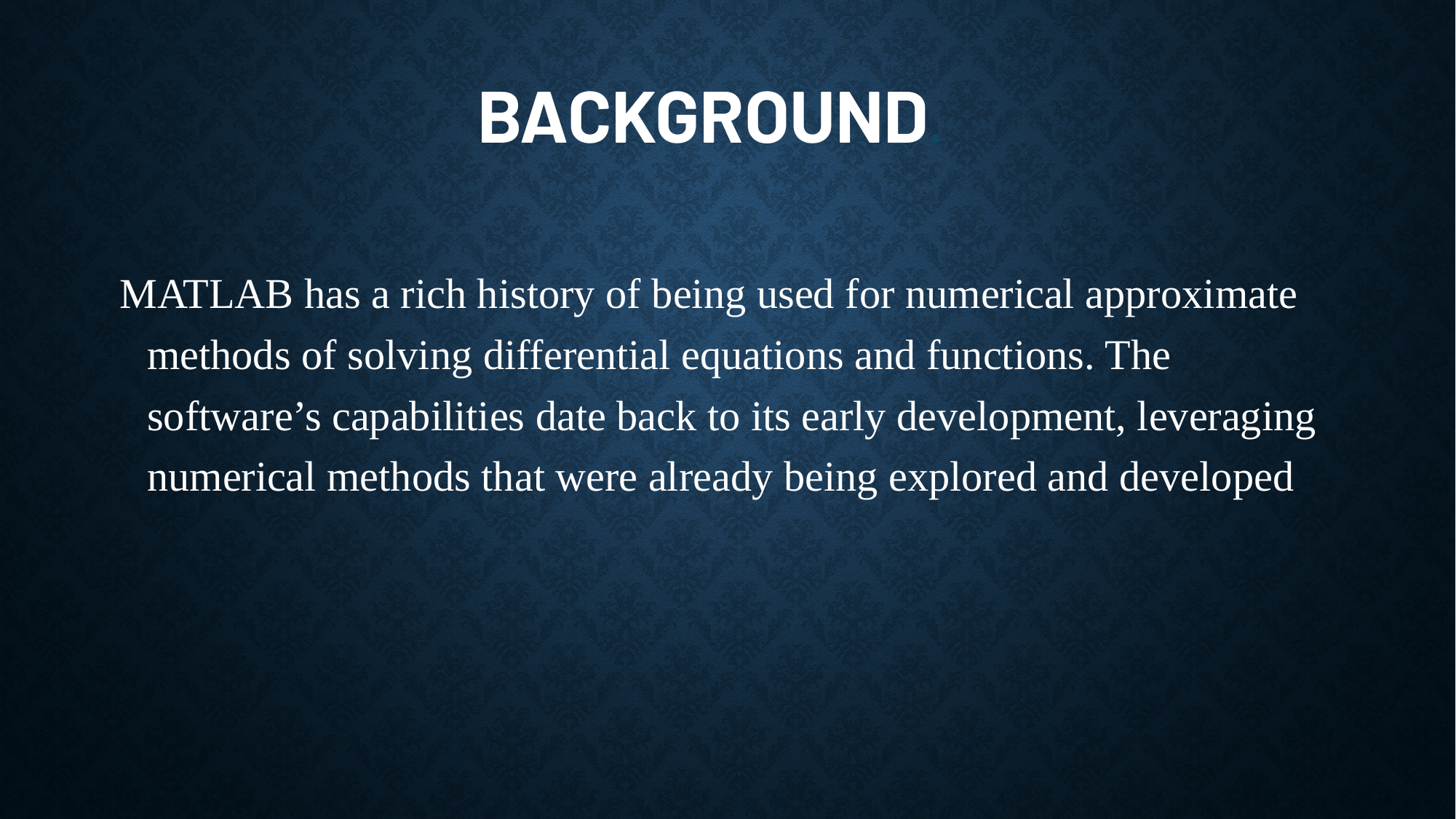

# Background.
MATLAB has a rich history of being used for numerical approximate methods of solving differential equations and functions. The software’s capabilities date back to its early development, leveraging numerical methods that were already being explored and developed